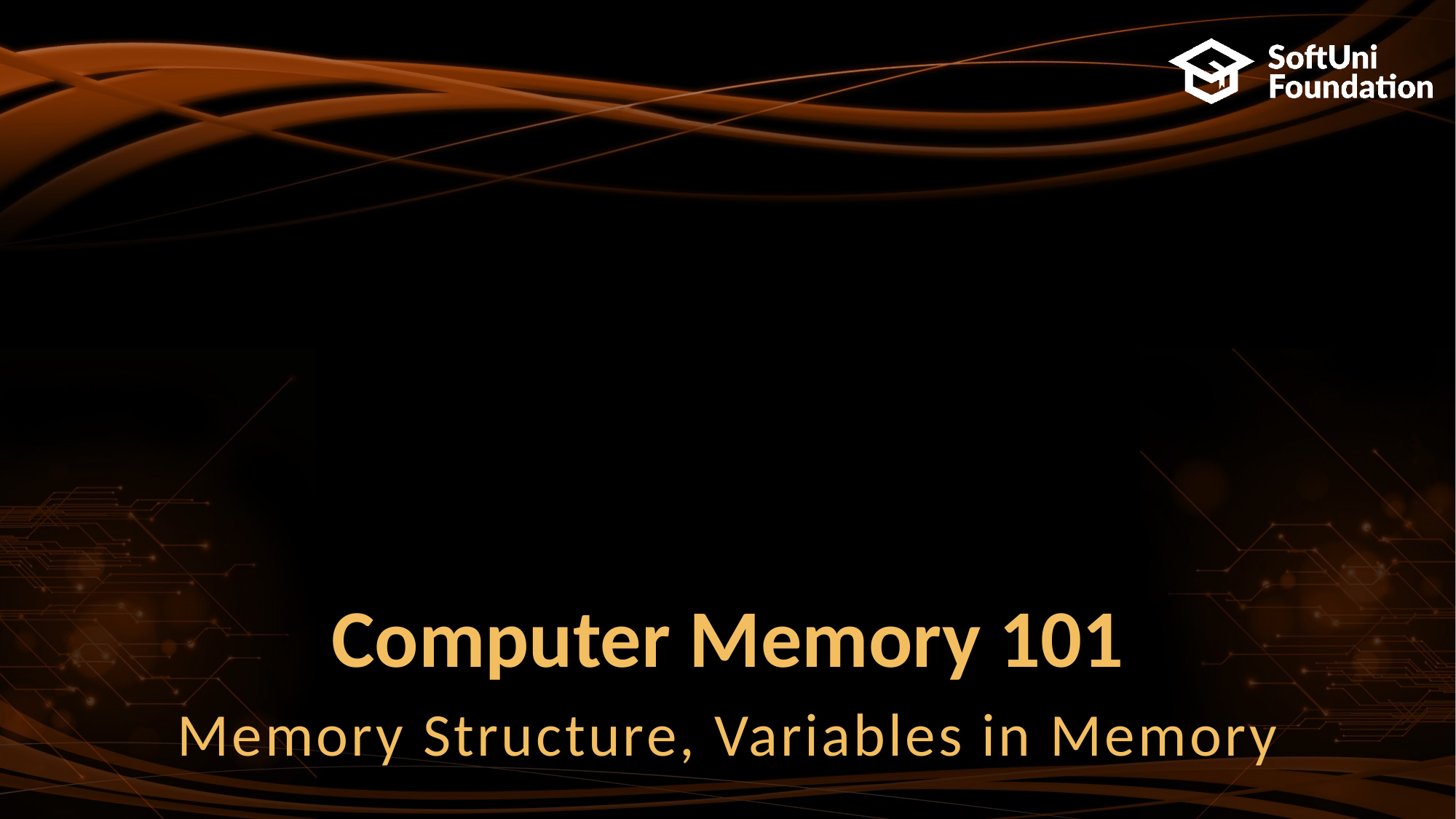

# Computer Memory 101
Memory Structure, Variables in Memory